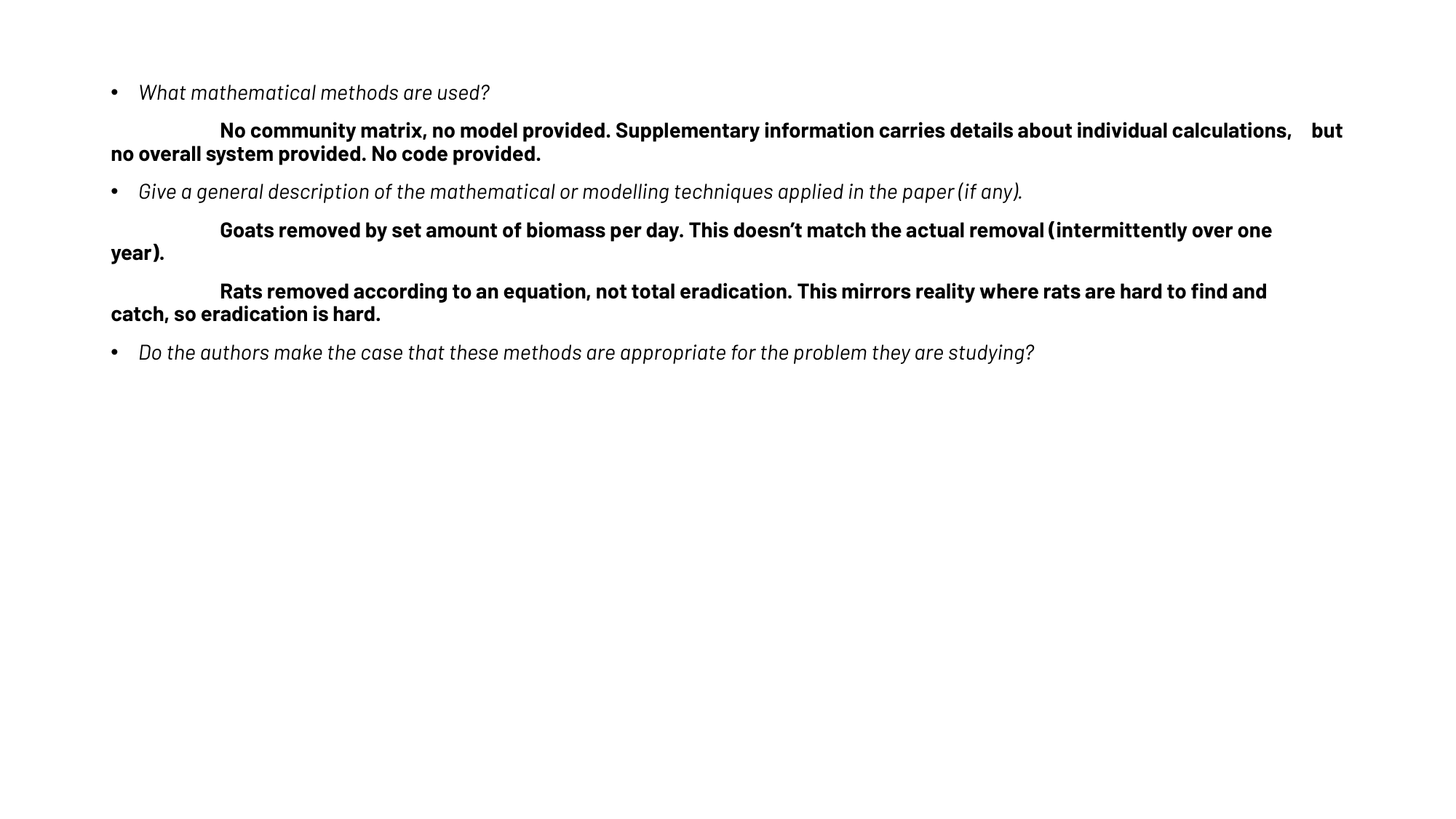

What mathematical methods are used?
	No community matrix, no model provided. Supplementary information carries details about individual calculations, 	but no overall system provided. No code provided.
Give a general description of the mathematical or modelling techniques applied in the paper (if any).
	Goats removed by set amount of biomass per day. This doesn’t match the actual removal (intermittently over one 	year).
	Rats removed according to an equation, not total eradication. This mirrors reality where rats are hard to find and 	catch, so eradication is hard.
Do the authors make the case that these methods are appropriate for the problem they are studying?